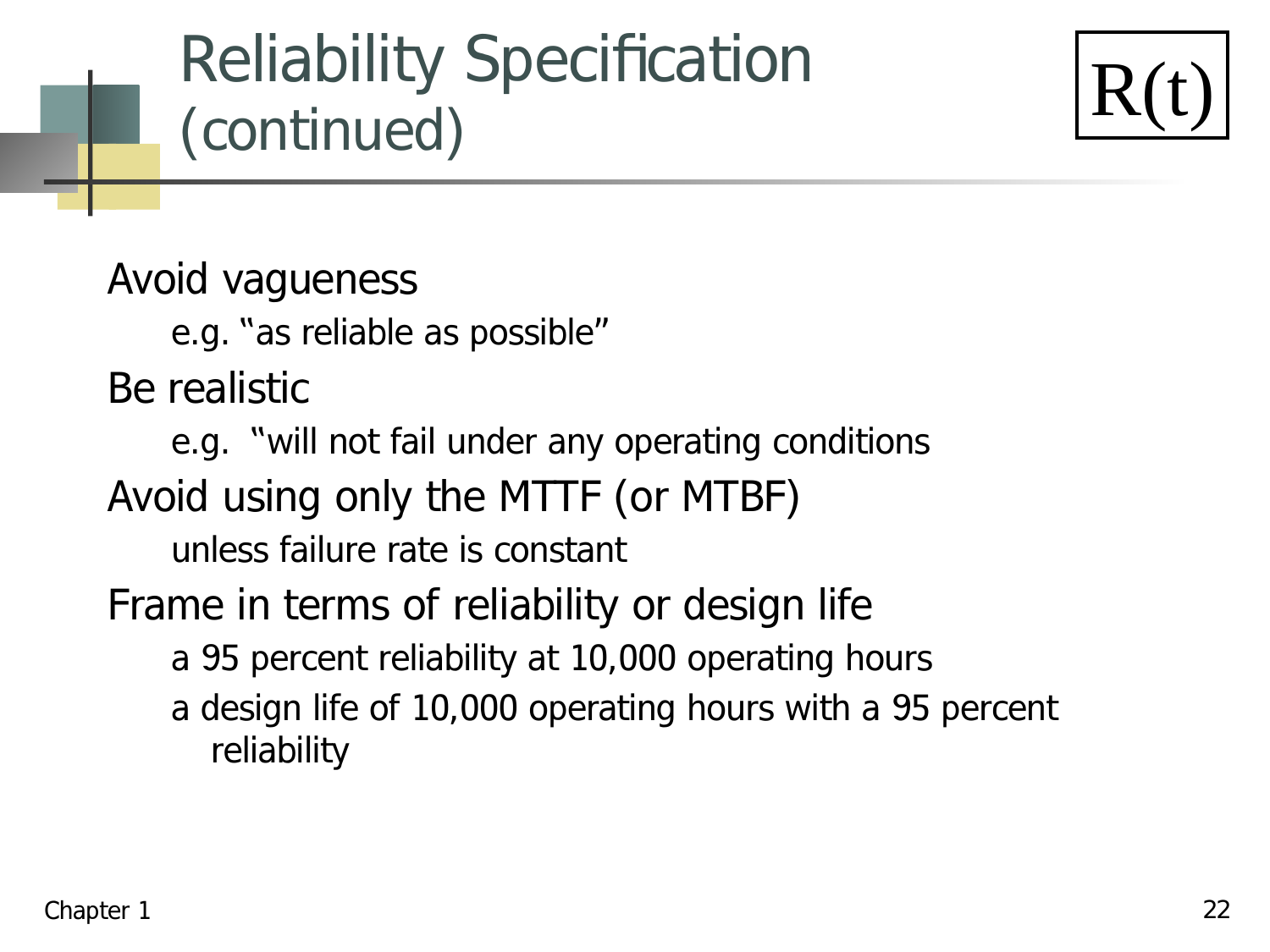

# Reliability Specification (continued)
R(t)
Avoid vagueness
e.g. “as reliable as possible”
Be realistic
e.g.  “will not fail under any operating conditions
Avoid using only the MTTF (or MTBF)
unless failure rate is constant
Frame in terms of reliability or design life
a 95 percent reliability at 10,000 operating hours
a design life of 10,000 operating hours with a 95 percent reliability
22
Chapter 1